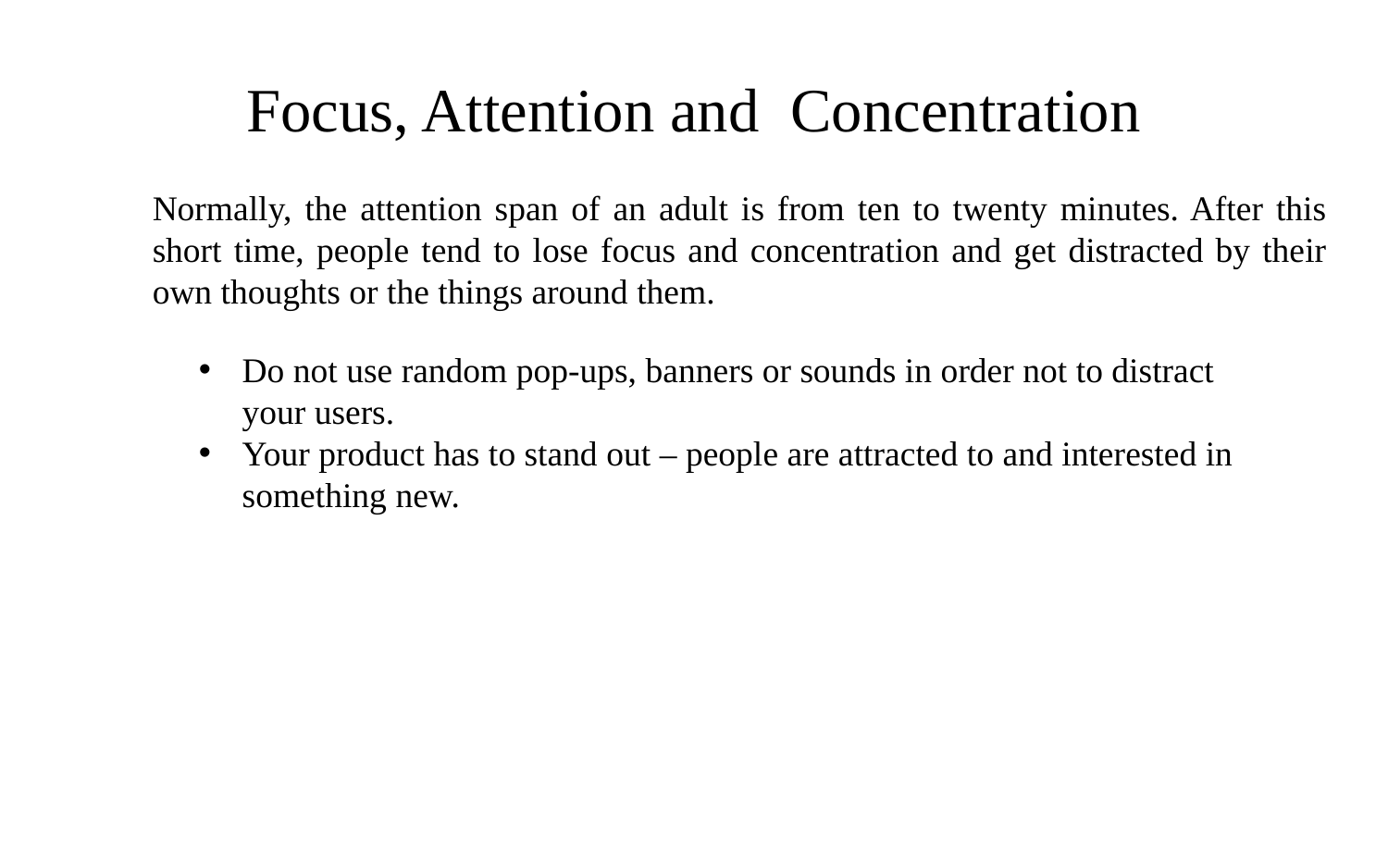

# Focus, Attention and  Concentration
Normally, the attention span of an adult is from ten to twenty minutes. After this short time, people tend to lose focus and concentration and get distracted by their own thoughts or the things around them.
Do not use random pop-ups, banners or sounds in order not to distract your users.
Your product has to stand out – people are attracted to and interested in something new.